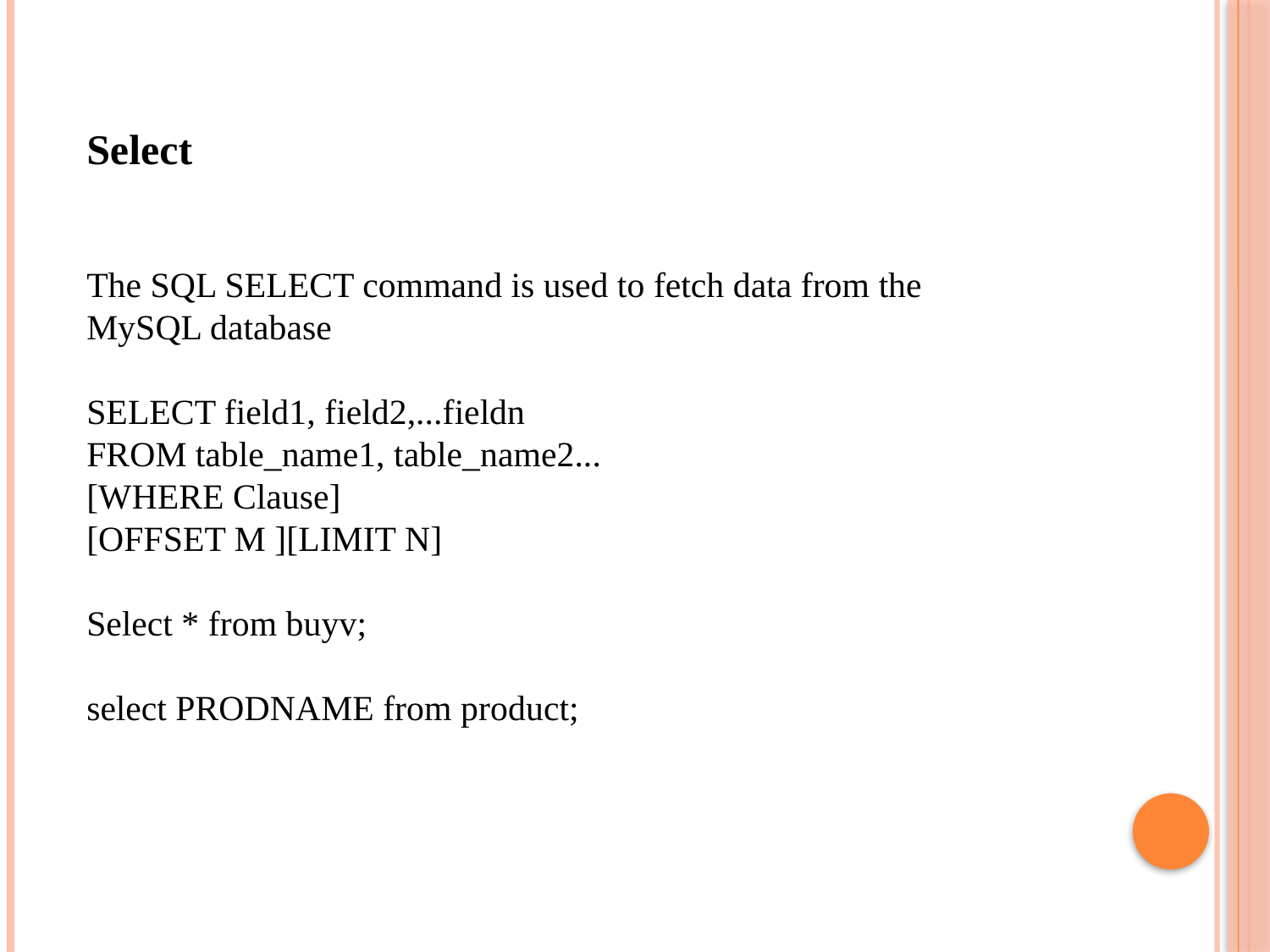

Select

The SQL SELECT command is used to fetch data from the MySQL database

SELECT field1, field2,...fieldn
FROM table_name1, table_name2...
[WHERE Clause]
[OFFSET M ][LIMIT N]

Select * from buyv;

select PRODNAME from product;